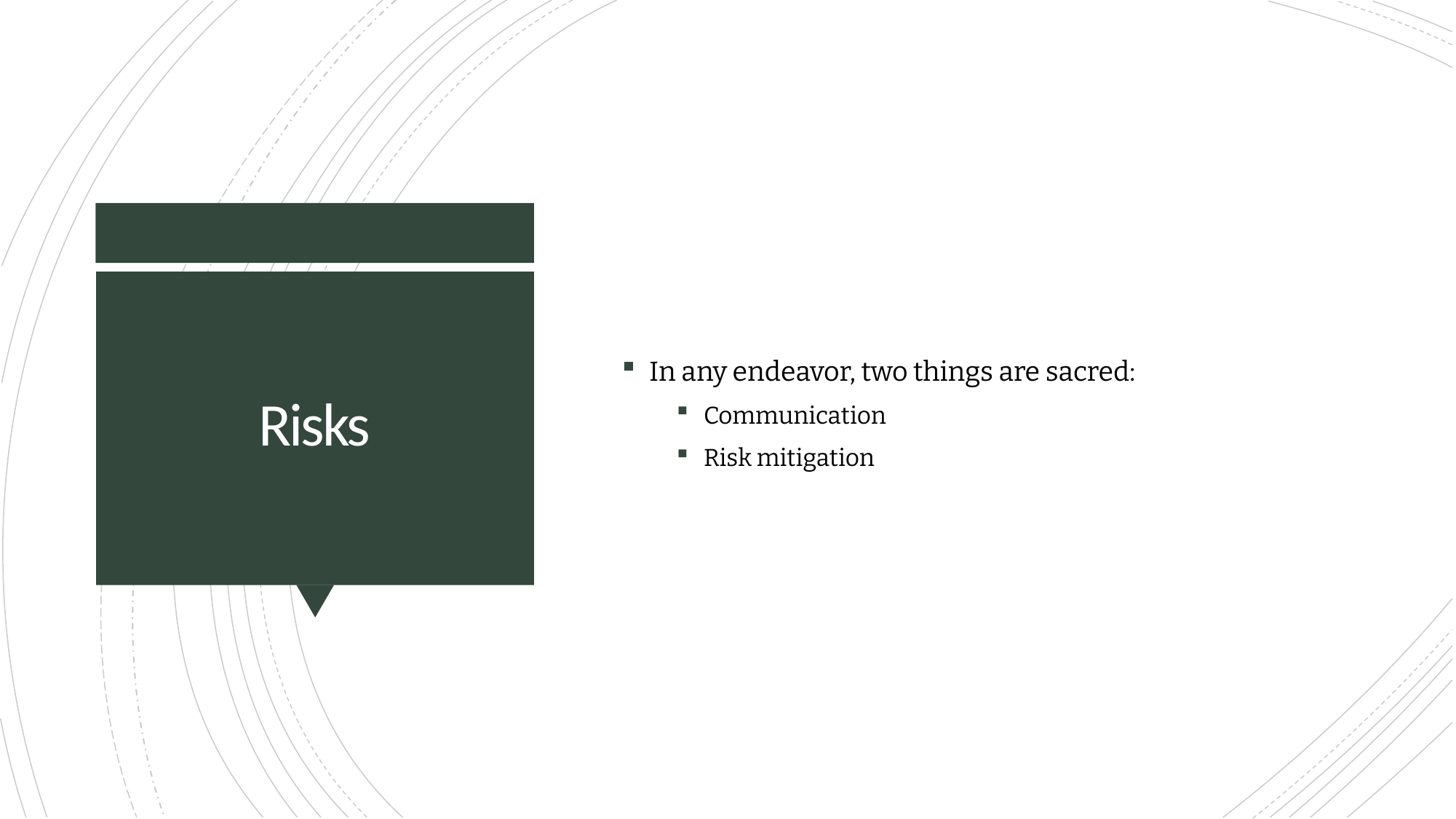

In any endeavor, two things are sacred:
Communication
Risk mitigation
# Risks